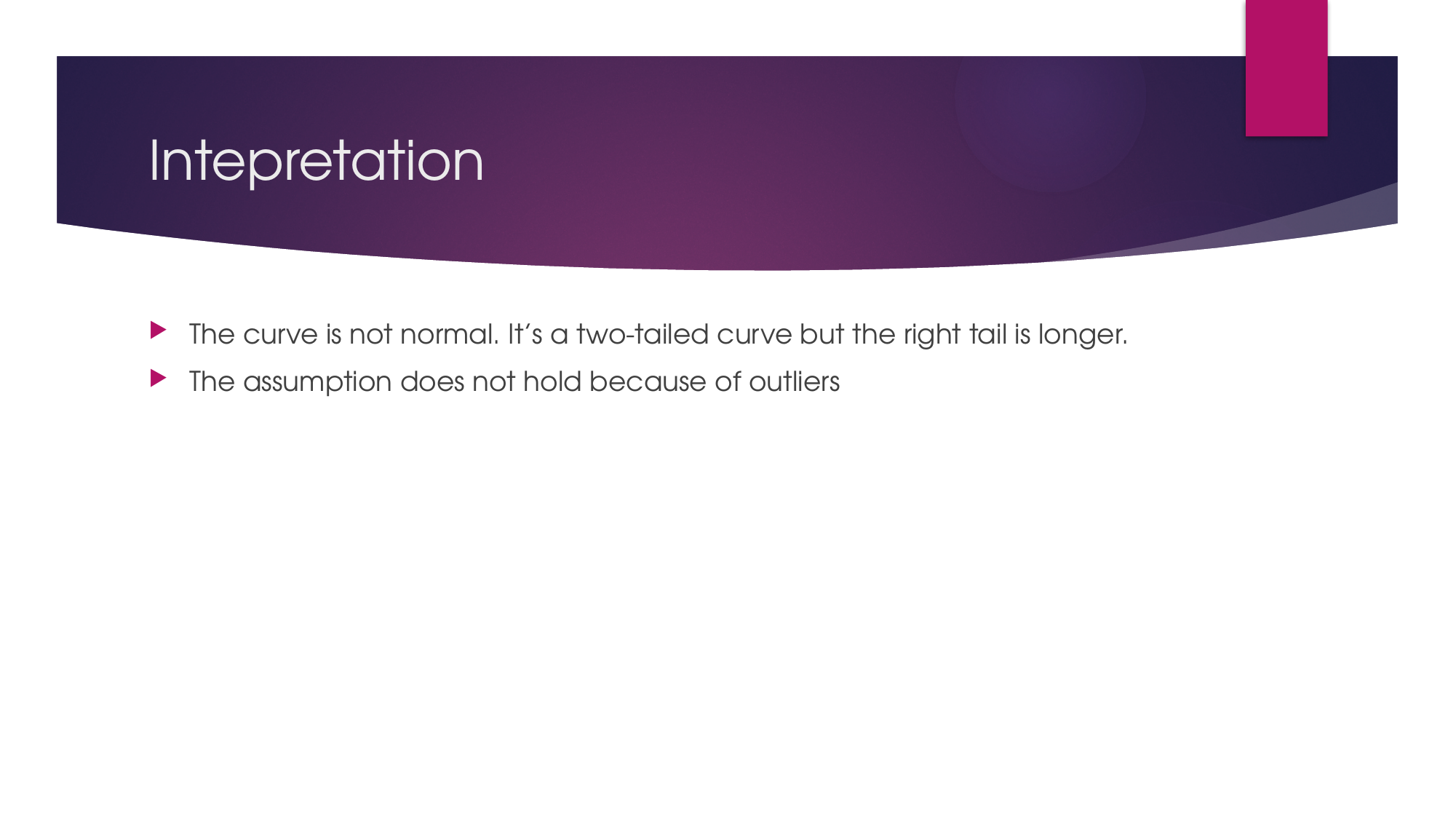

# Intepretation
The curve is not normal. It’s a two-tailed curve but the right tail is longer.
The assumption does not hold because of outliers